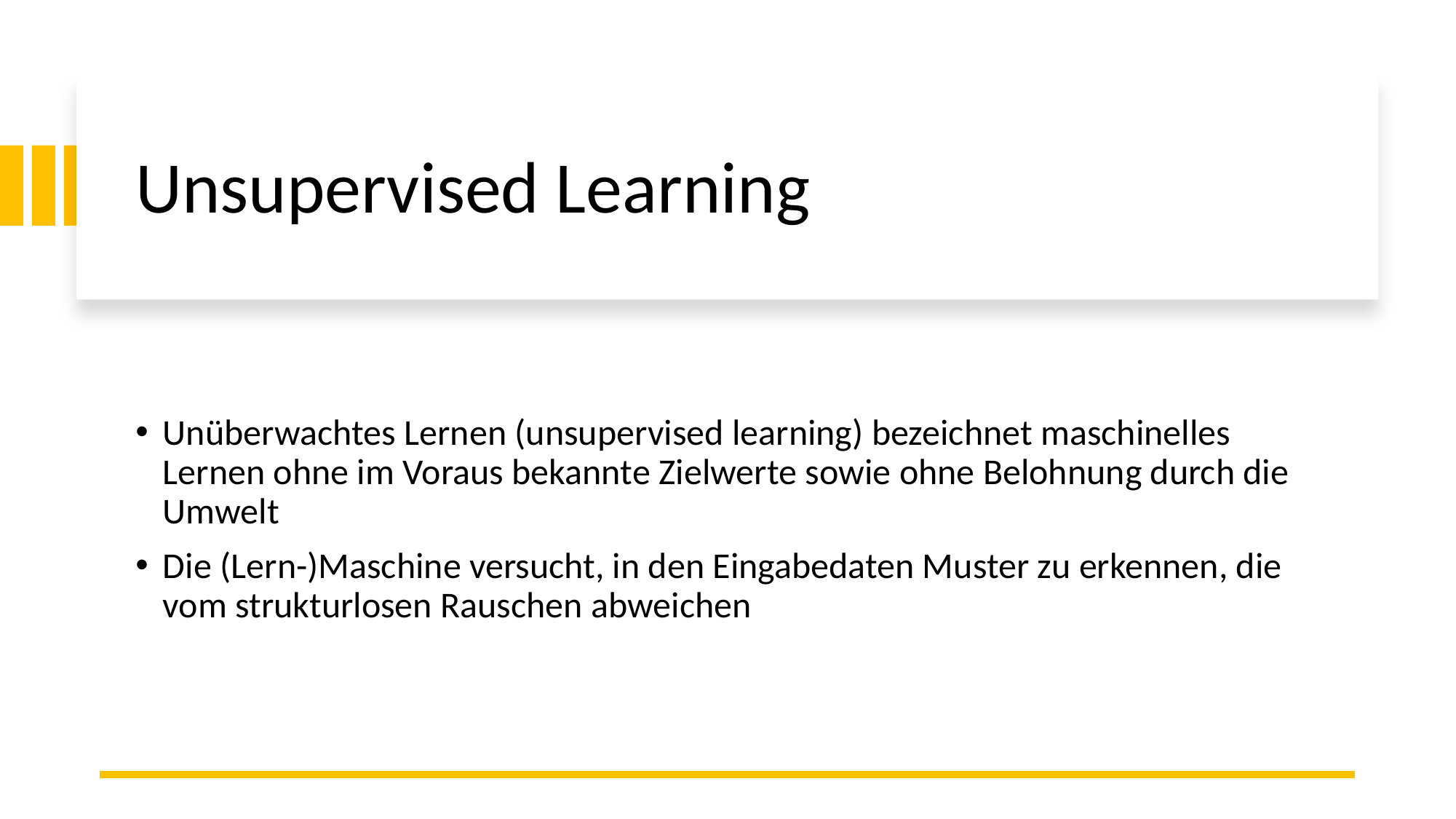

# Unsupervised Learning

Unüberwachtes Lernen (unsupervised learning) bezeichnet maschinelles Lernen ohne im Voraus bekannte Zielwerte sowie ohne Belohnung durch die Umwelt
Die (Lern-)Maschine versucht, in den Eingabedaten Muster zu erkennen, die vom strukturlosen Rauschen abweichen